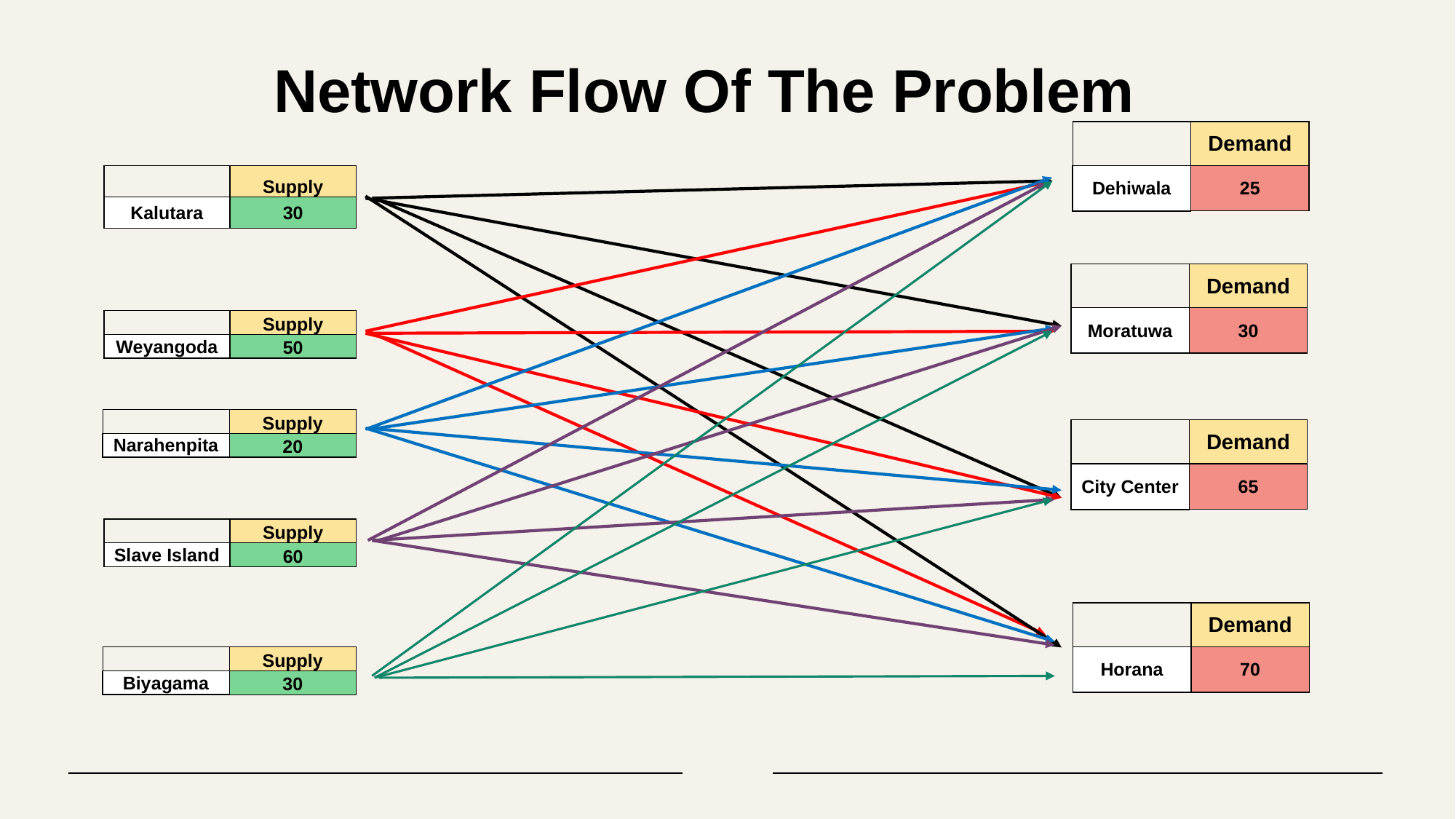

Network Flow Of The Problem
|  | Demand |
| --- | --- |
| Dehiwala | 25 |
|  | Supply |
| --- | --- |
| Kalutara | 30 |
|  | Demand |
| --- | --- |
| Moratuwa | 30 |
|  | Supply |
| --- | --- |
| Weyangoda | 50 |
|  | Supply |
| --- | --- |
| Narahenpita | 20 |
|  | Demand |
| --- | --- |
| City Center | 65 |
|  | Supply |
| --- | --- |
| Slave Island | 60 |
|  | Demand |
| --- | --- |
| Horana | 70 |
|  | Supply |
| --- | --- |
| Biyagama | 30 |